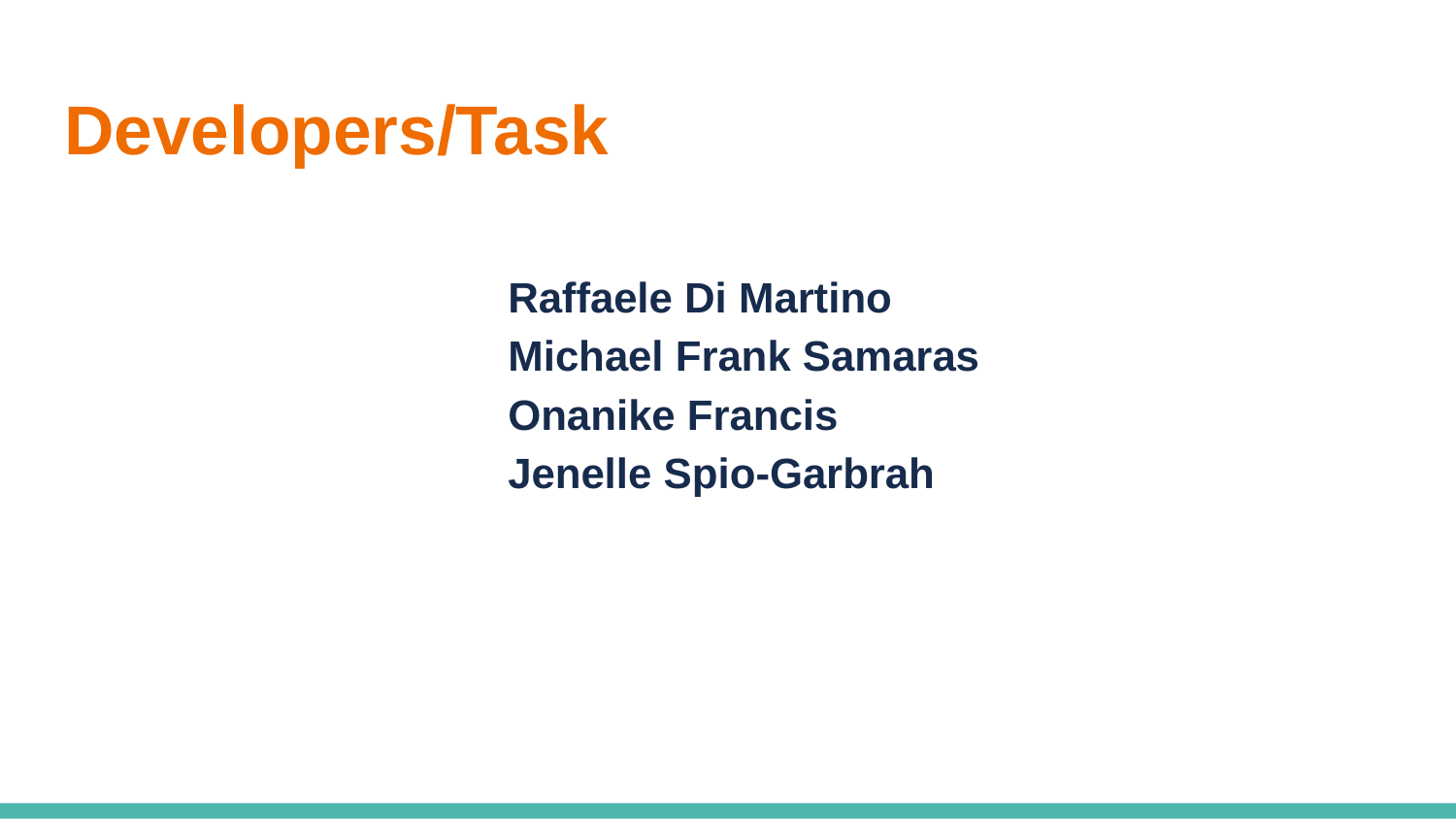

# Developers/Task

Raffaele Di Martino
Michael Frank Samaras
Onanike Francis
Jenelle Spio-Garbrah